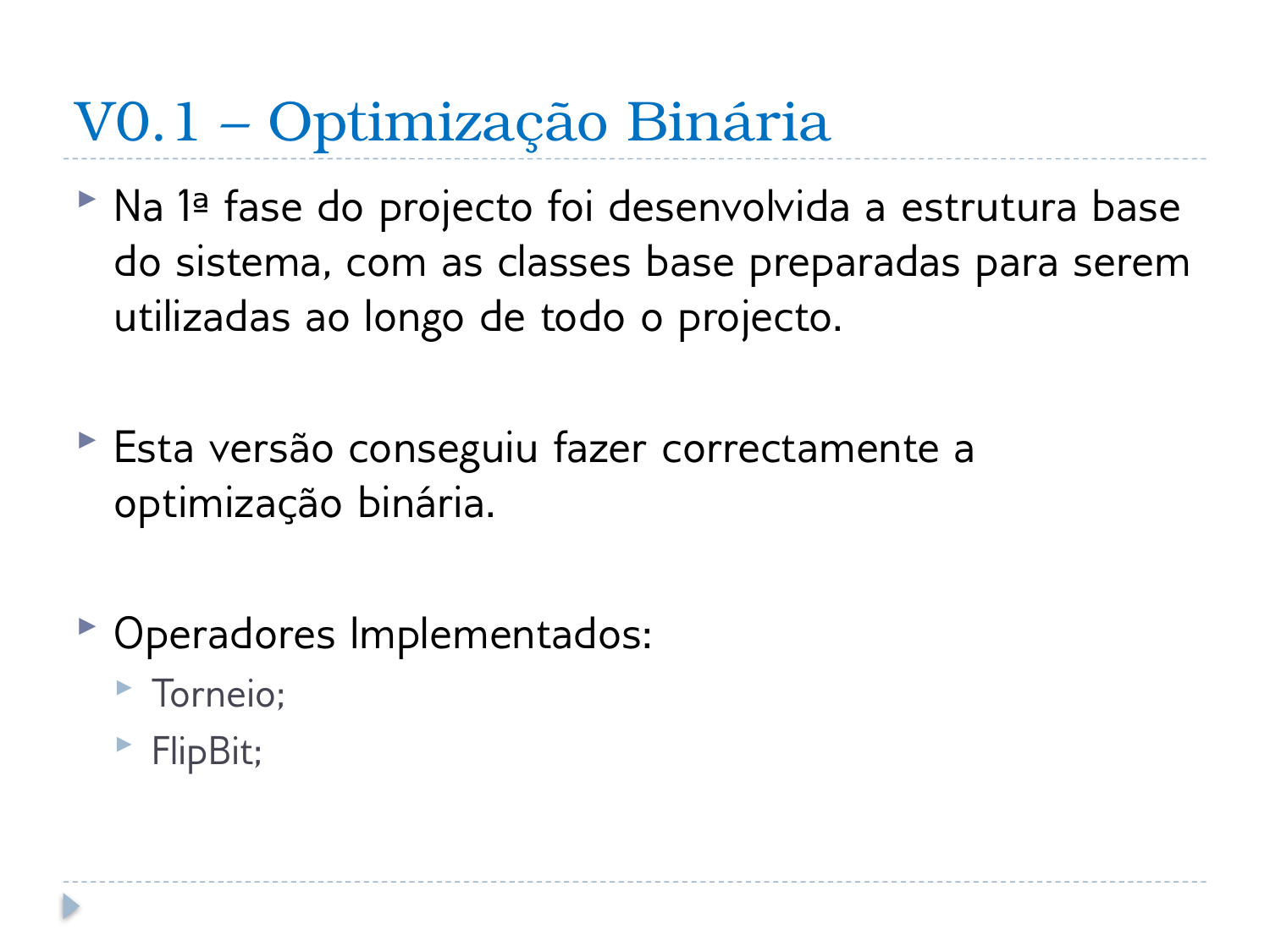

# V0.1 – Optimização Binária
Na 1ª fase do projecto foi desenvolvida a estrutura base do sistema, com as classes base preparadas para serem utilizadas ao longo de todo o projecto.

Esta versão conseguiu fazer correctamente a optimização binária.

Operadores Implementados:
Torneio;
FlipBit;